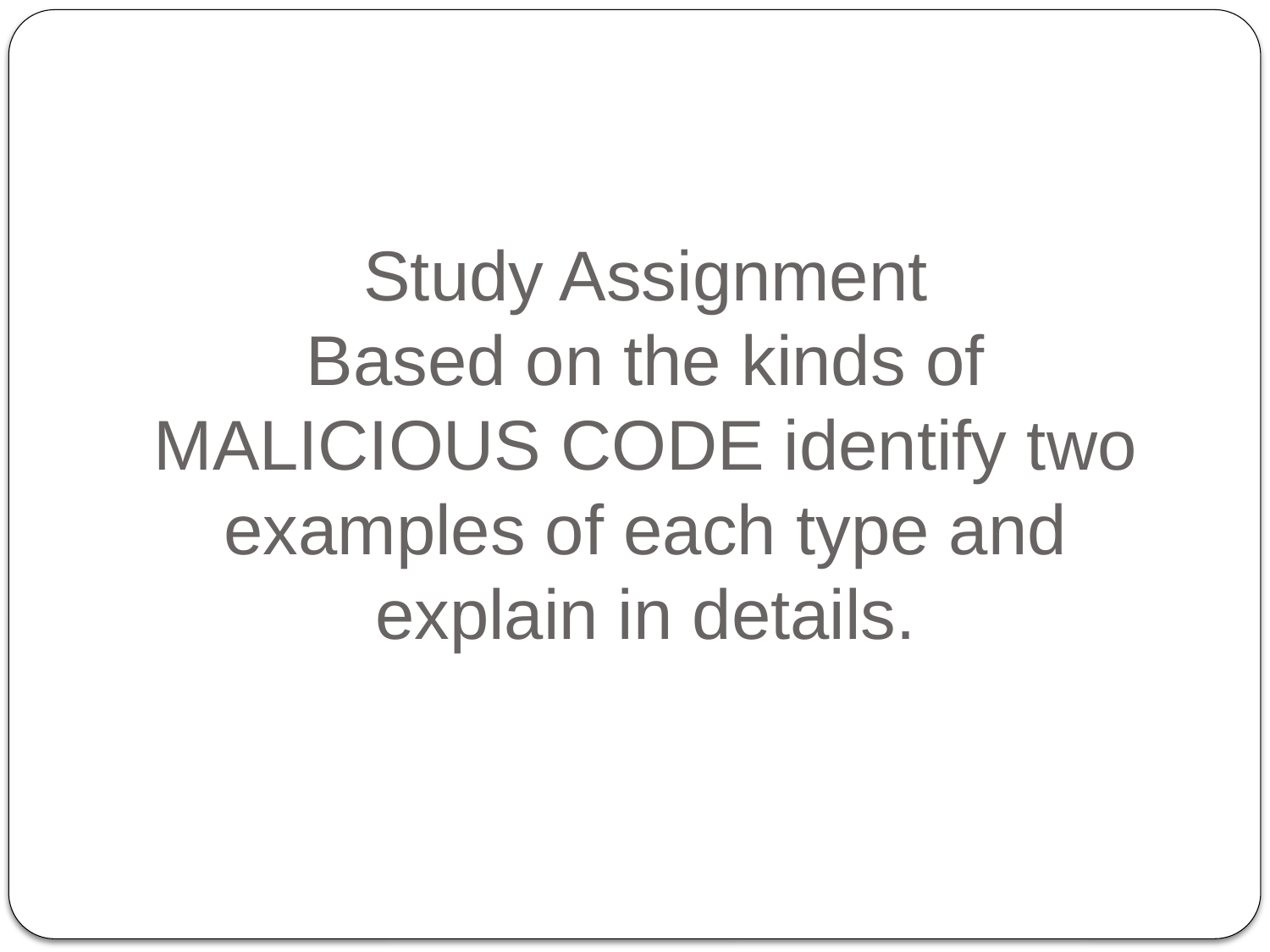

# Study Assignment Based on the kinds of MALICIOUS CODE identify two examples of each type and explain in details.